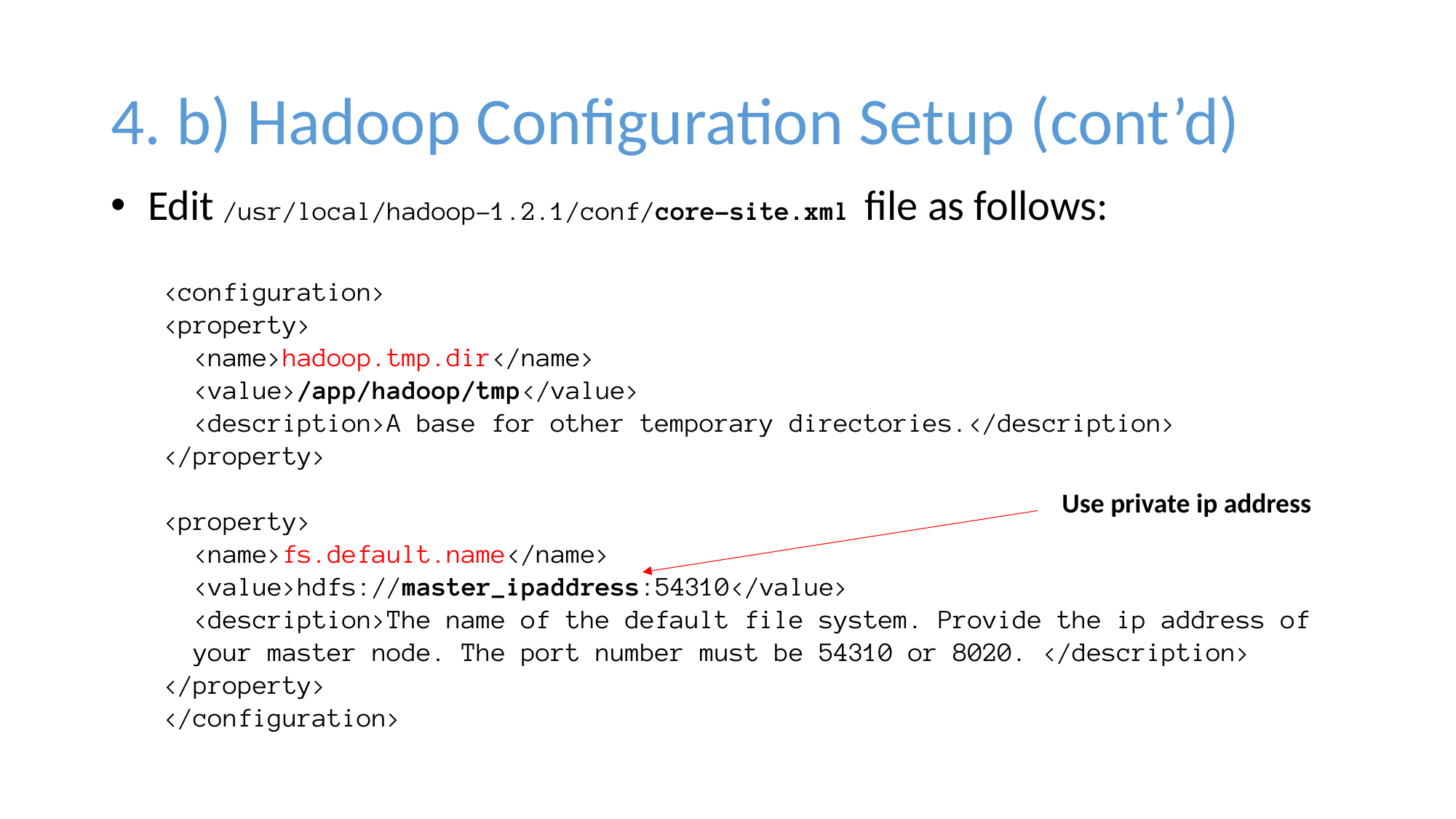

# 4. b) Hadoop Configuration Setup (cont’d)
 Edit /usr/local/hadoop-1.2.1/conf/core-site.xml file as follows:

<configuration>
<property>
  <name>hadoop.tmp.dir</name>
  <value>/app/hadoop/tmp</value>
  <description>A base for other temporary directories.</description>
</property>

<property>
  <name>fs.default.name</name>
  <value>hdfs://master_ipaddress:54310</value>
  <description>The name of the default file system. Provide the ip address of
  your master node. The port number must be 54310 or 8020. </description>
</property>
</configuration>

Use private ip address